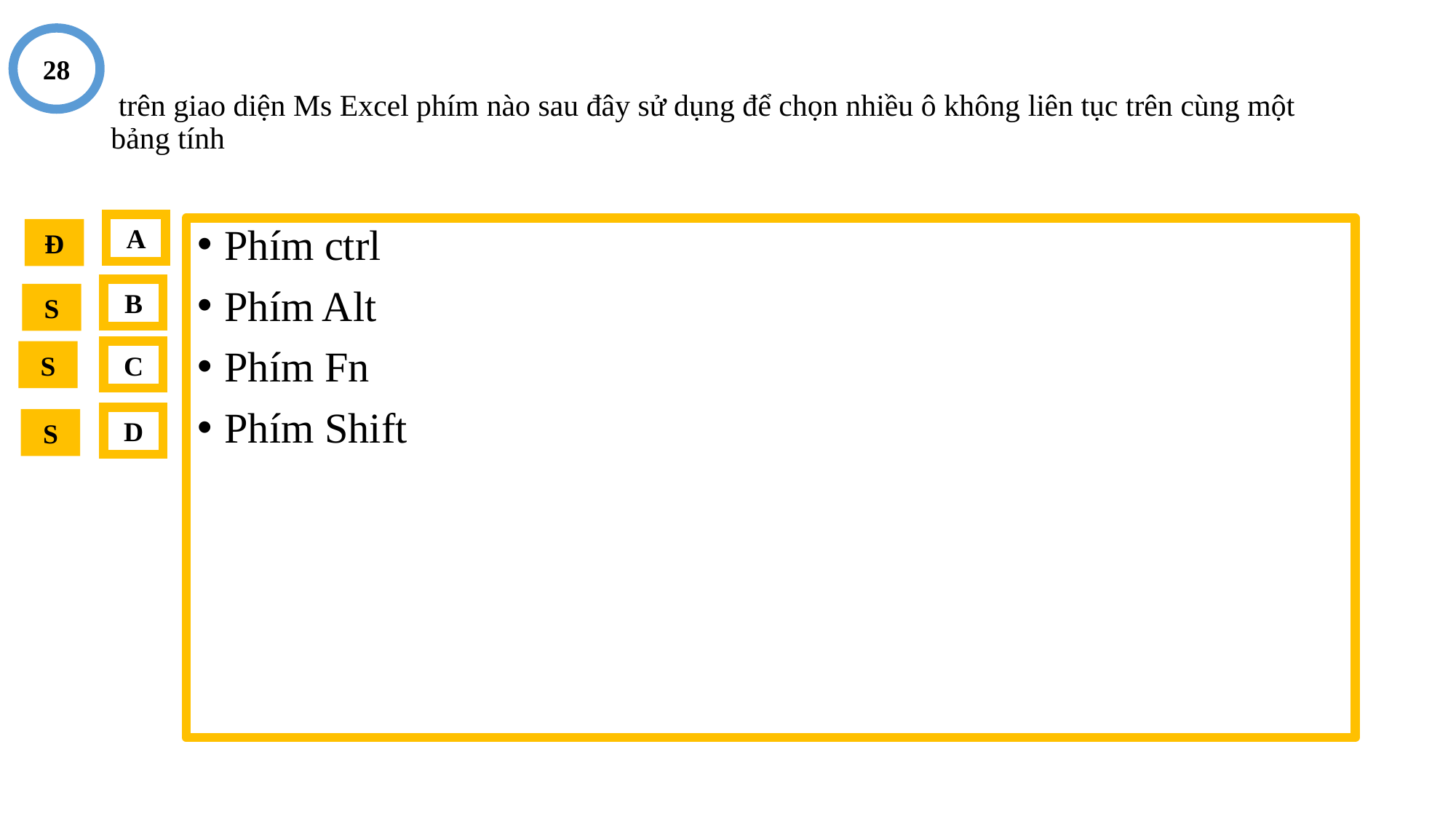

28
# trên giao diện Ms Excel phím nào sau đây sử dụng để chọn nhiều ô không liên tục trên cùng một bảng tính
A
Phím ctrl
Phím Alt
Phím Fn
Phím Shift
Đ
B
S
S
C
D
S